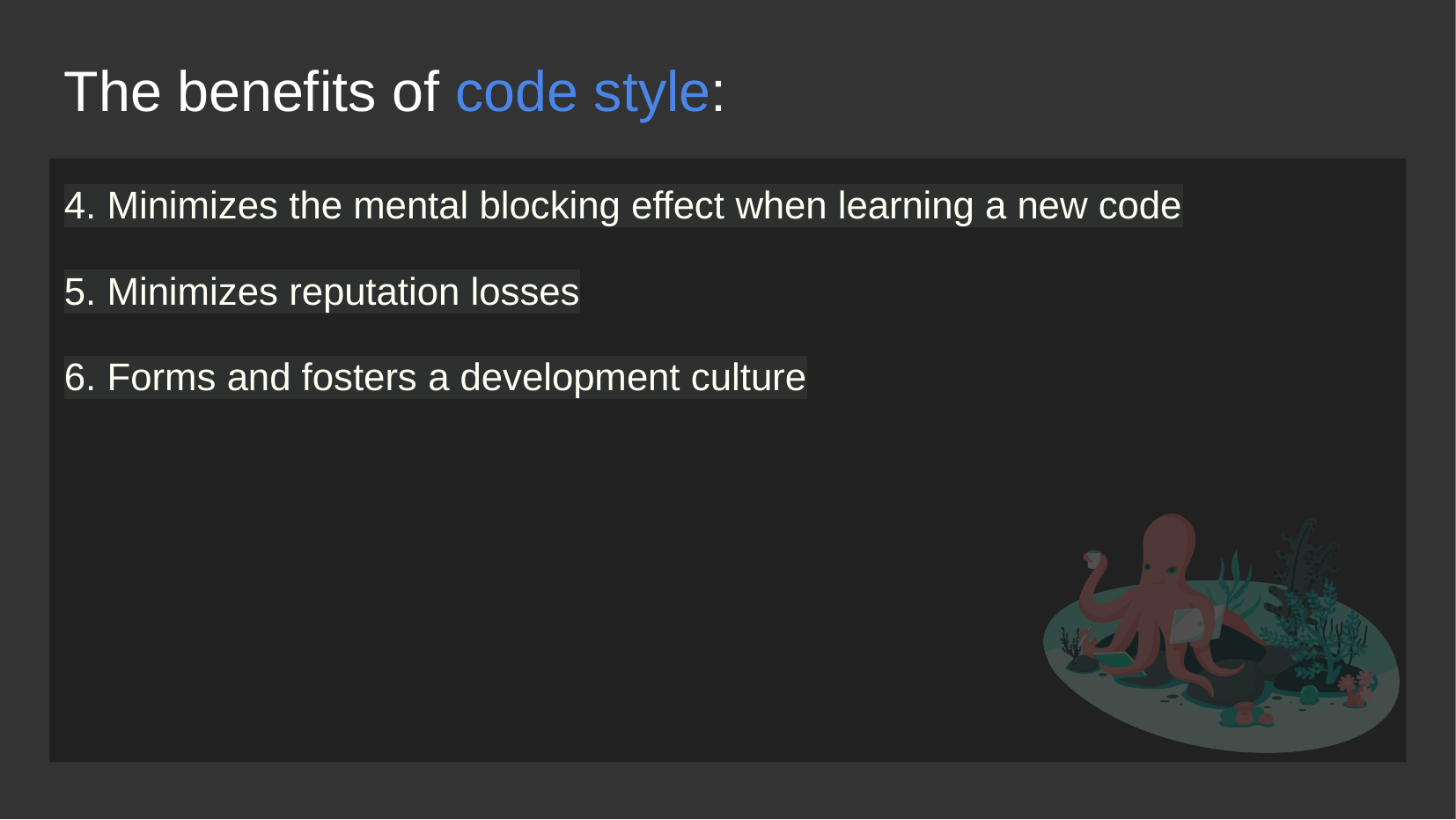

# The benefits of code style:

4. Minimizes the mental blocking effect when learning a new code
5. Minimizes reputation losses
6. Forms and fosters a development culture